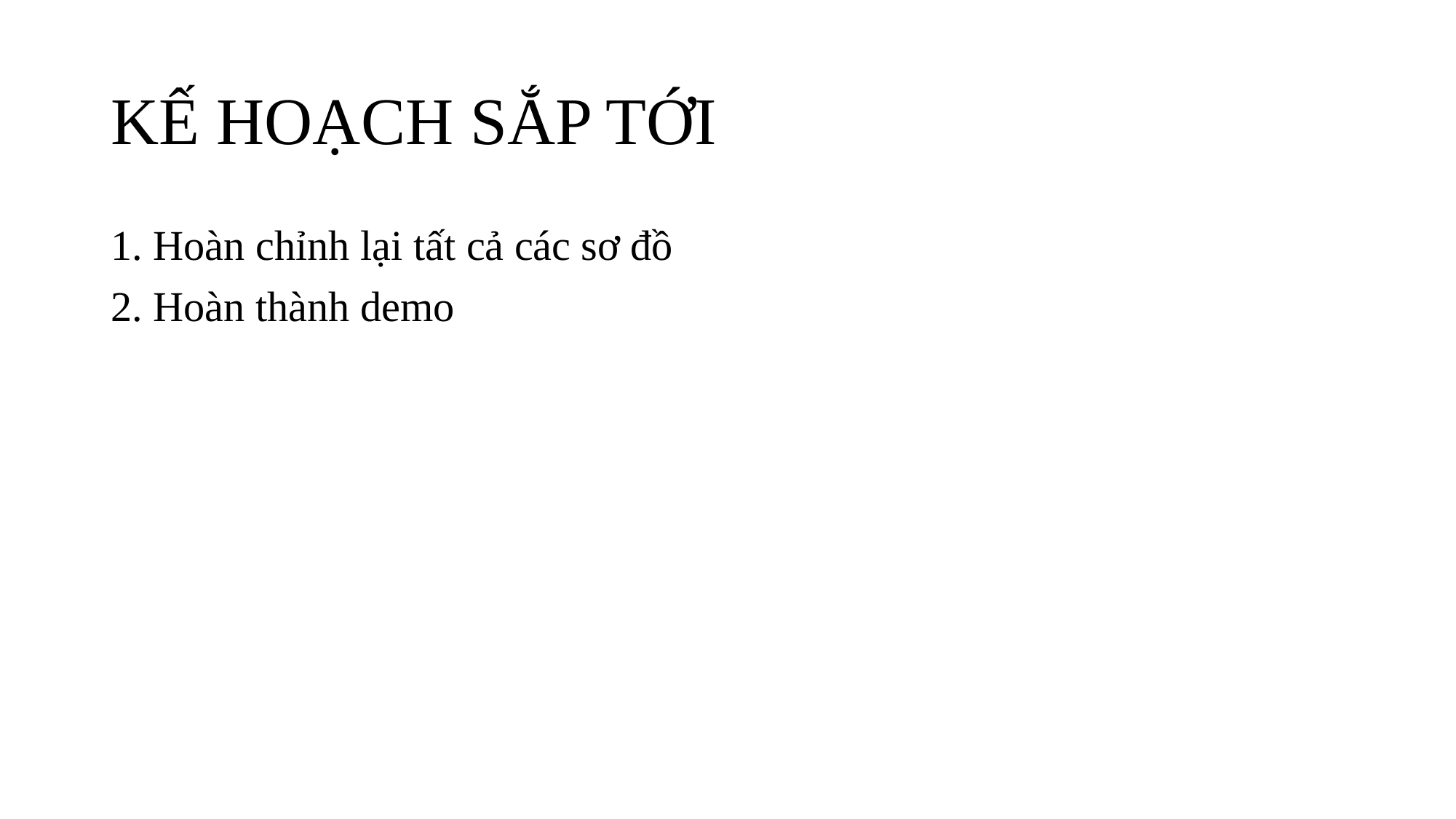

# KẾ HOẠCH SẮP TỚI
1. Hoàn chỉnh lại tất cả các sơ đồ
2. Hoàn thành demo